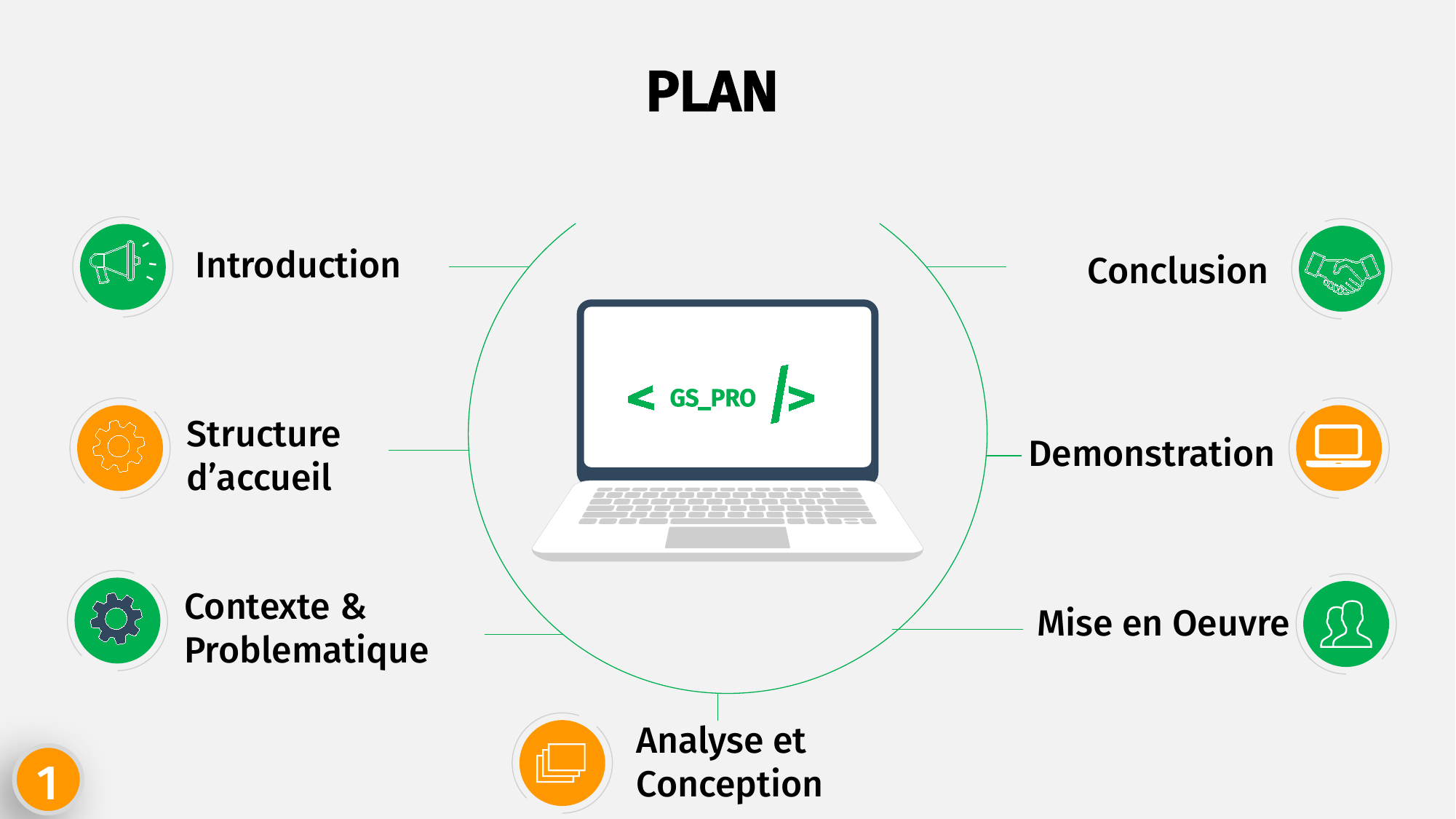

PLAN

Introduction
Conclusion

GS_PRO

Structure d’accueil
Demonstration

Contexte & Problematique
Mise en Oeuvre

Analyse et Conception

1